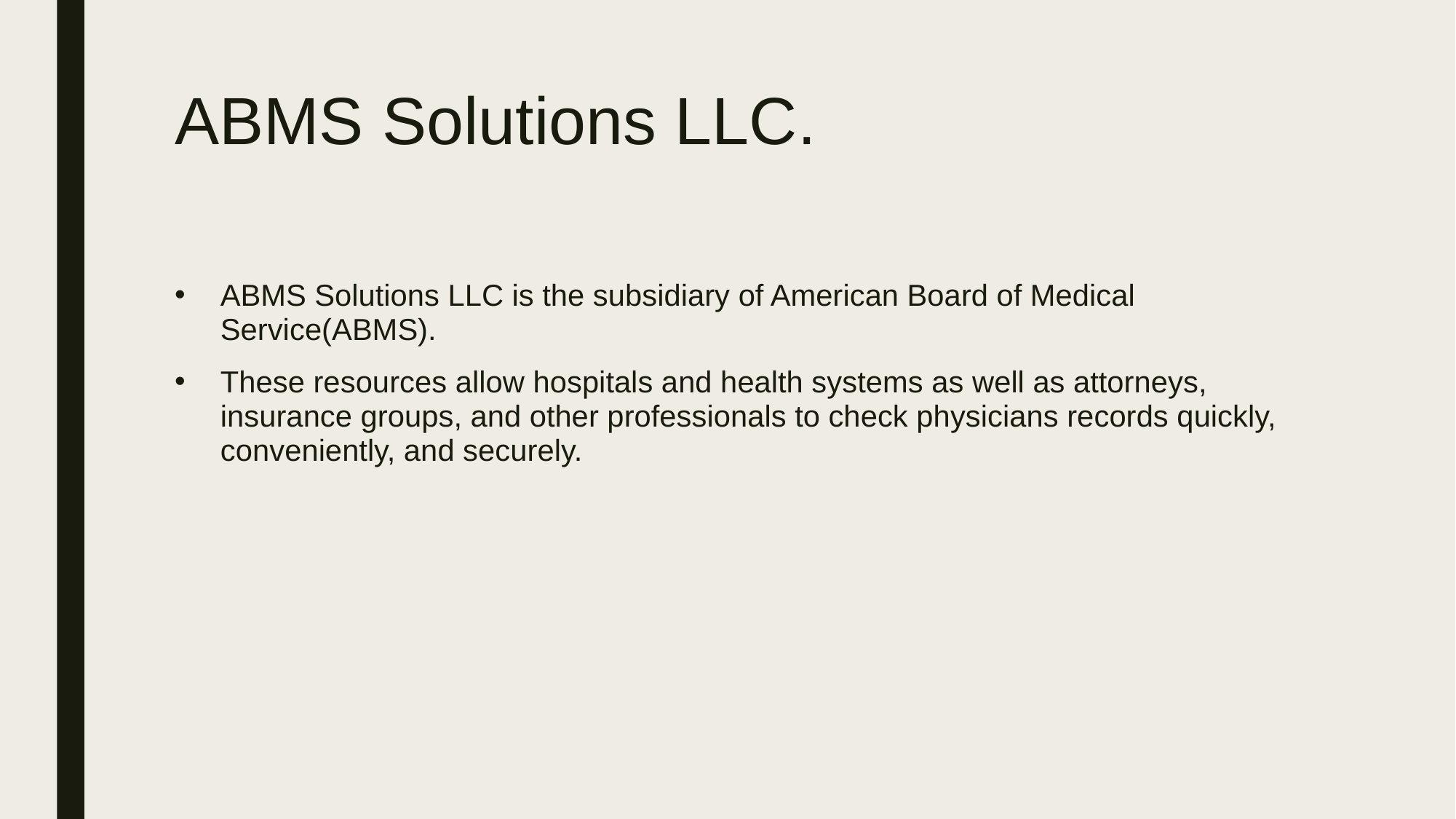

# ABMS Solutions LLC.
ABMS Solutions LLC is the subsidiary of American Board of Medical Service(ABMS).
These resources allow hospitals and health systems as well as attorneys, insurance groups, and other professionals to check physicians records quickly, conveniently, and securely.